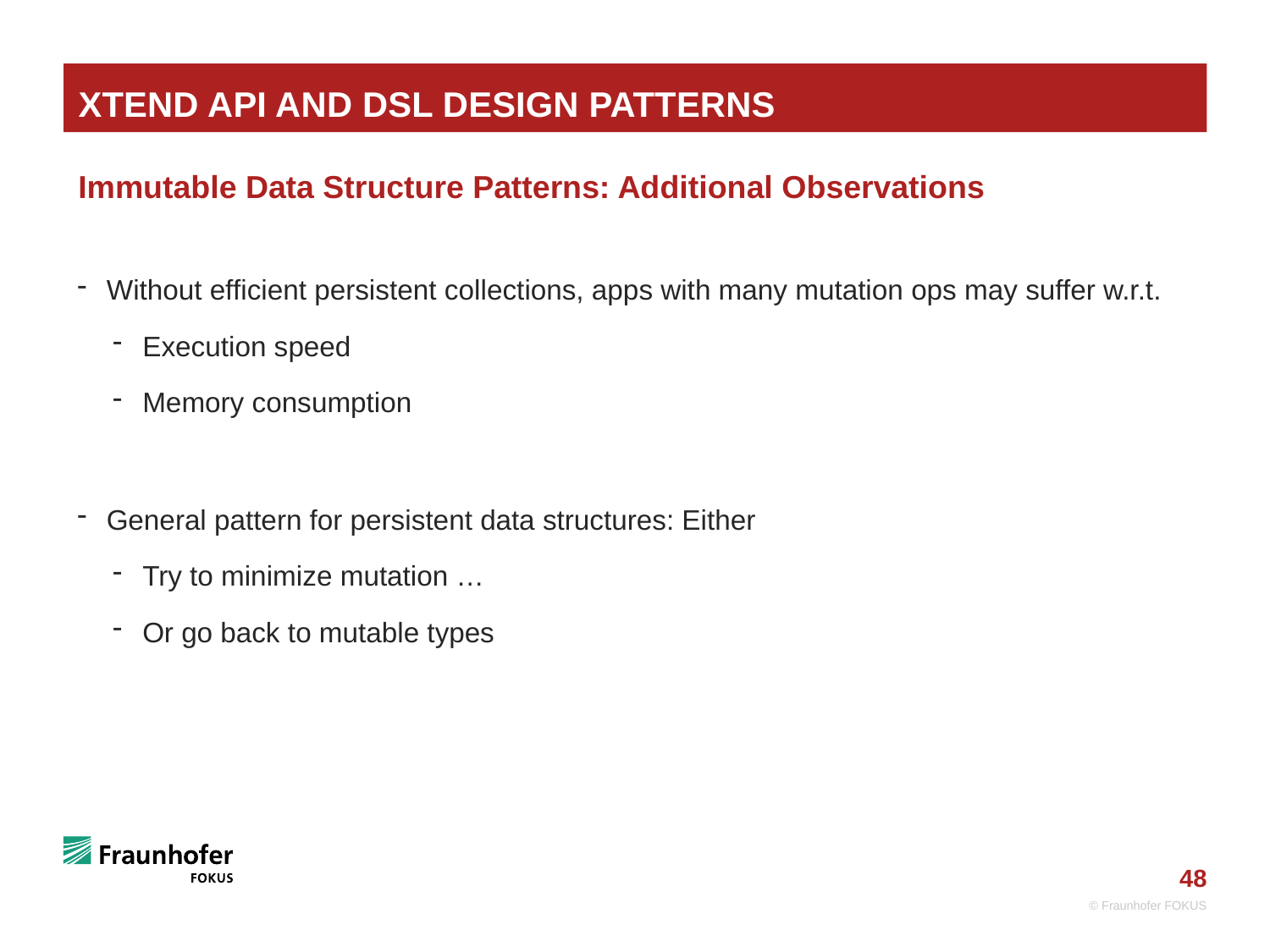

# Xtend API and DSL Design Patterns
Immutable Data Structure Patterns: Additional Observations
Without efficient persistent collections, apps with many mutation ops may suffer w.r.t.
Execution speed
Memory consumption

General pattern for persistent data structures: Either
Try to minimize mutation …
Or go back to mutable types
© Fraunhofer FOKUS